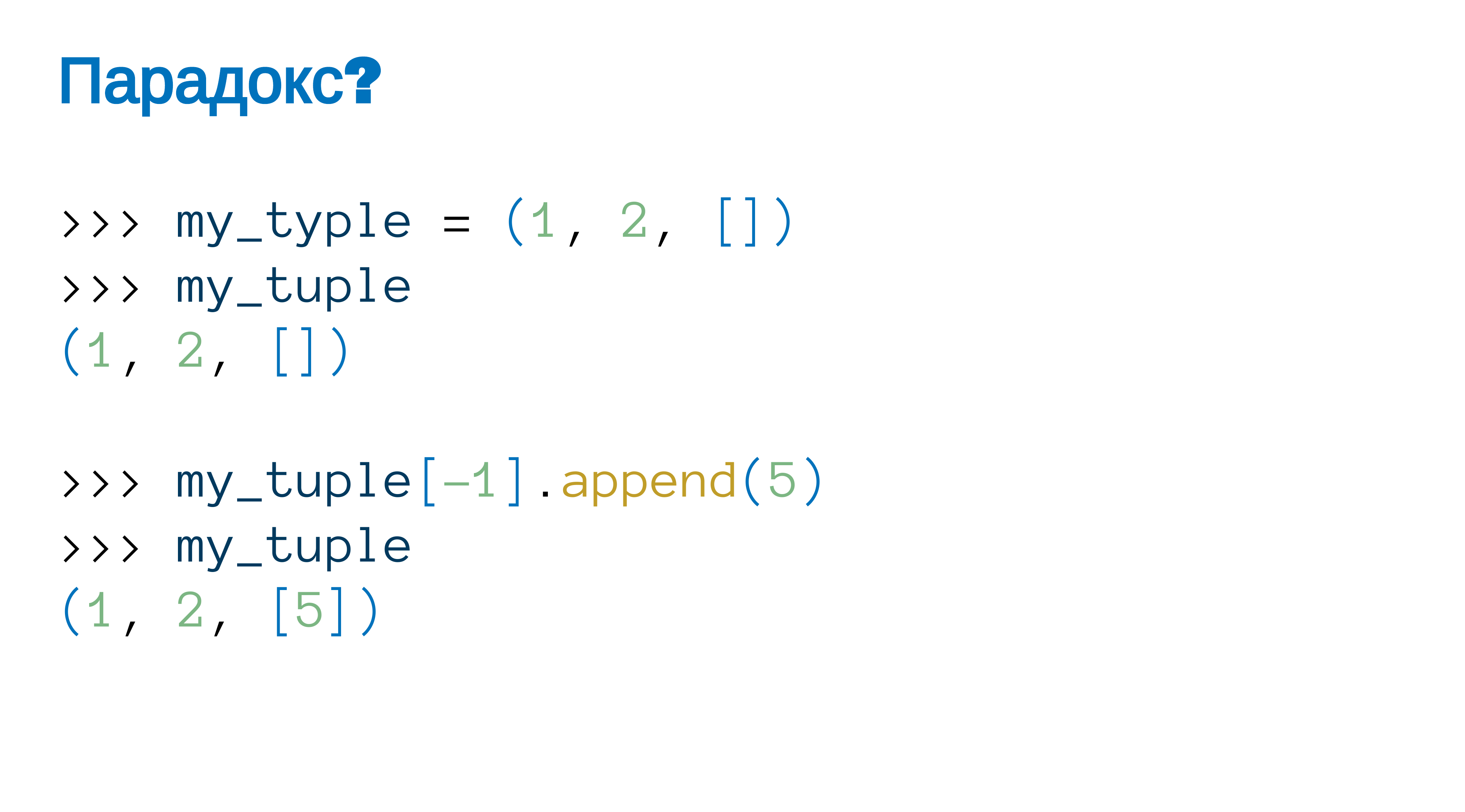

# Парадокс?
>>> my_typle = (1, 2, [])
>>> my_tuple
(1, 2, [])

>>> my_tuple[-1].append(5)
>>> my_tuple
(1, 2, [5])
43